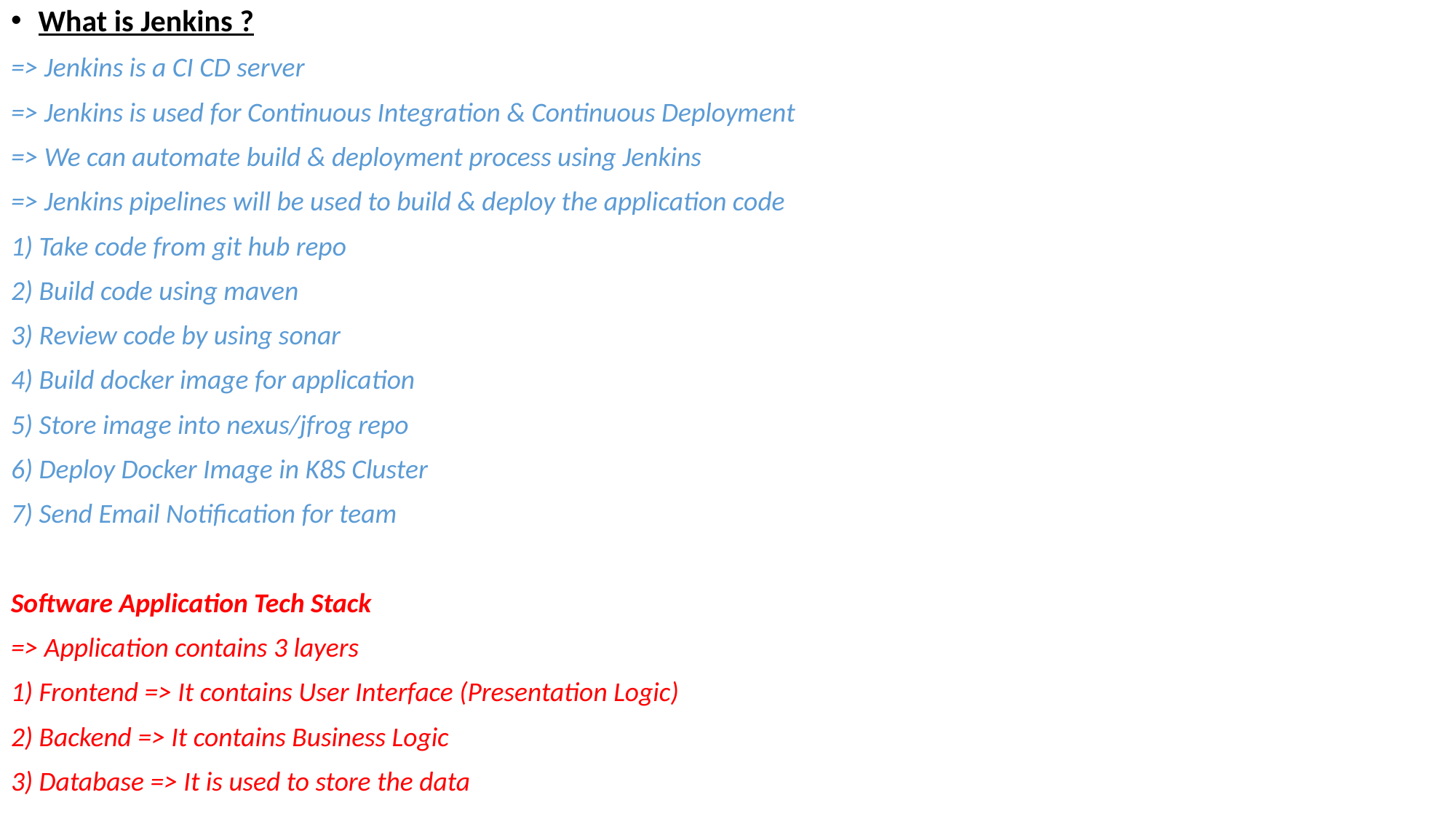

What is Jenkins ?
=> Jenkins is a CI CD server
=> Jenkins is used for Continuous Integration & Continuous Deployment
=> We can automate build & deployment process using Jenkins
=> Jenkins pipelines will be used to build & deploy the application code
1) Take code from git hub repo
2) Build code using maven
3) Review code by using sonar
4) Build docker image for application
5) Store image into nexus/jfrog repo
6) Deploy Docker Image in K8S Cluster
7) Send Email Notification for team

Software Application Tech Stack
=> Application contains 3 layers
1) Frontend => It contains User Interface (Presentation Logic)
2) Backend => It contains Business Logic
3) Database => It is used to store the data